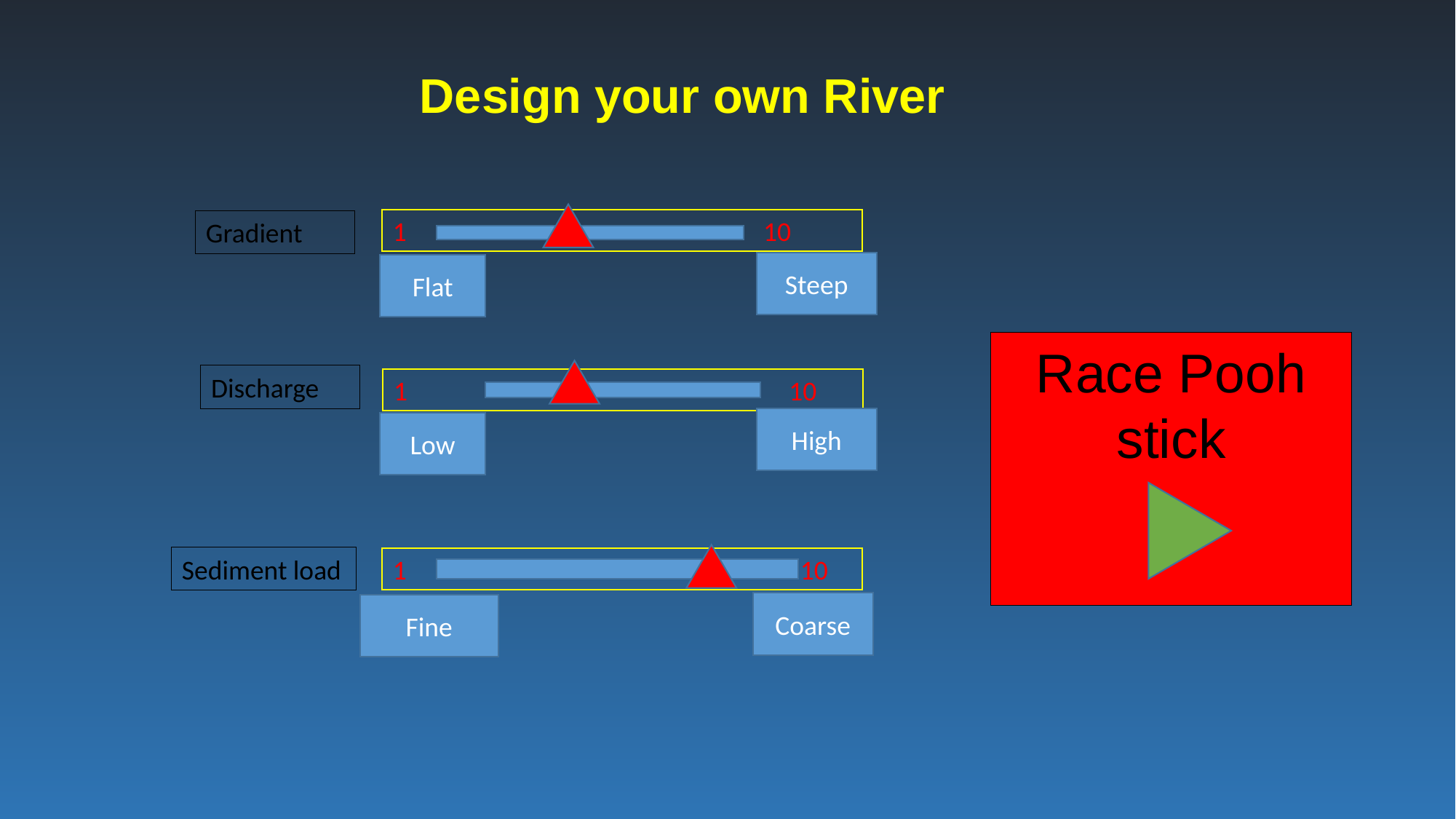

Design your own River

1			       10
Gradient

Steep
Flat
Race Pooh stick

Discharge
1			           10

High
Low

Sediment load
1			             10

Coarse
Fine